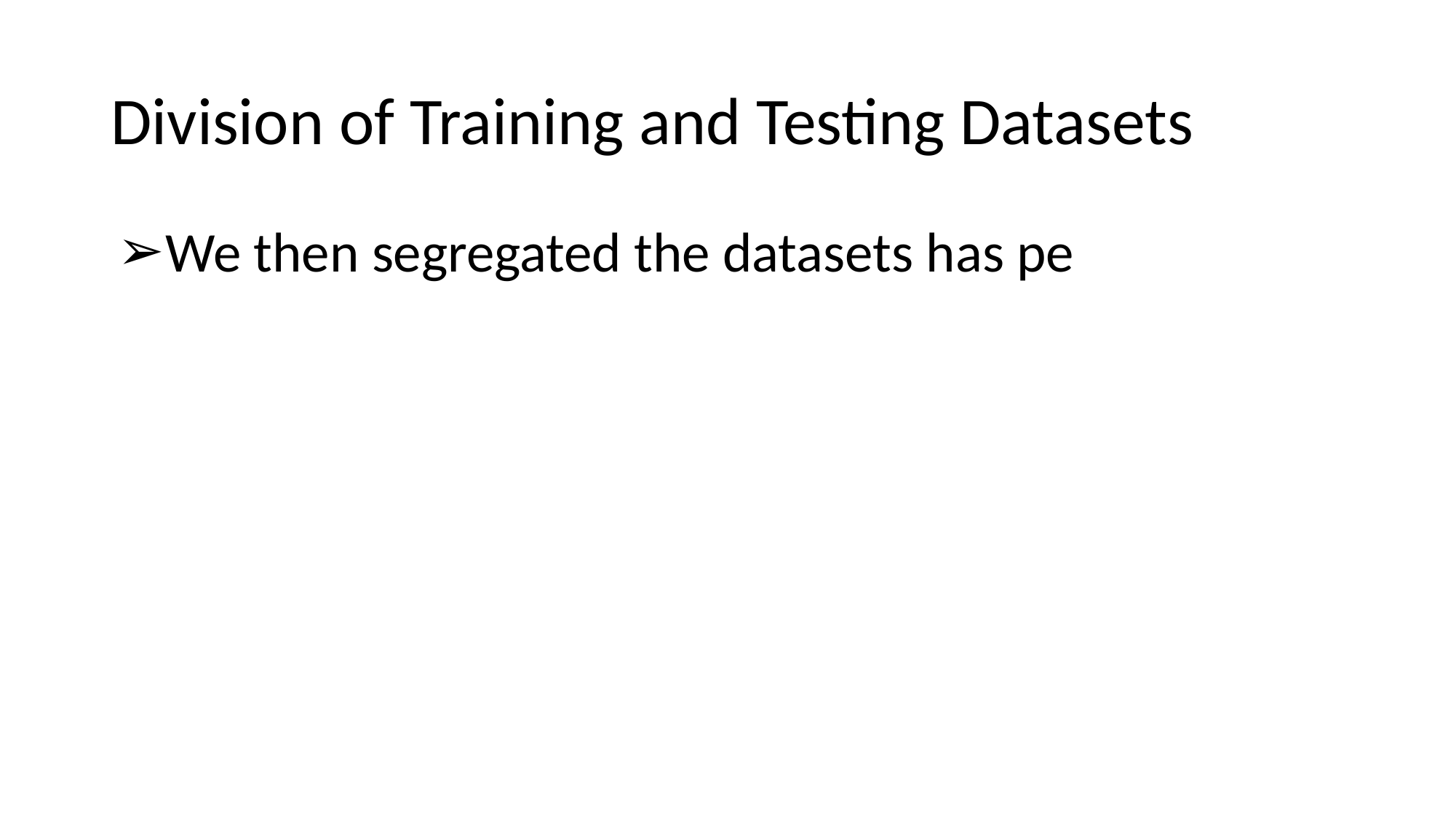

# Division of Training and Testing Datasets
We then segregated the datasets has pe